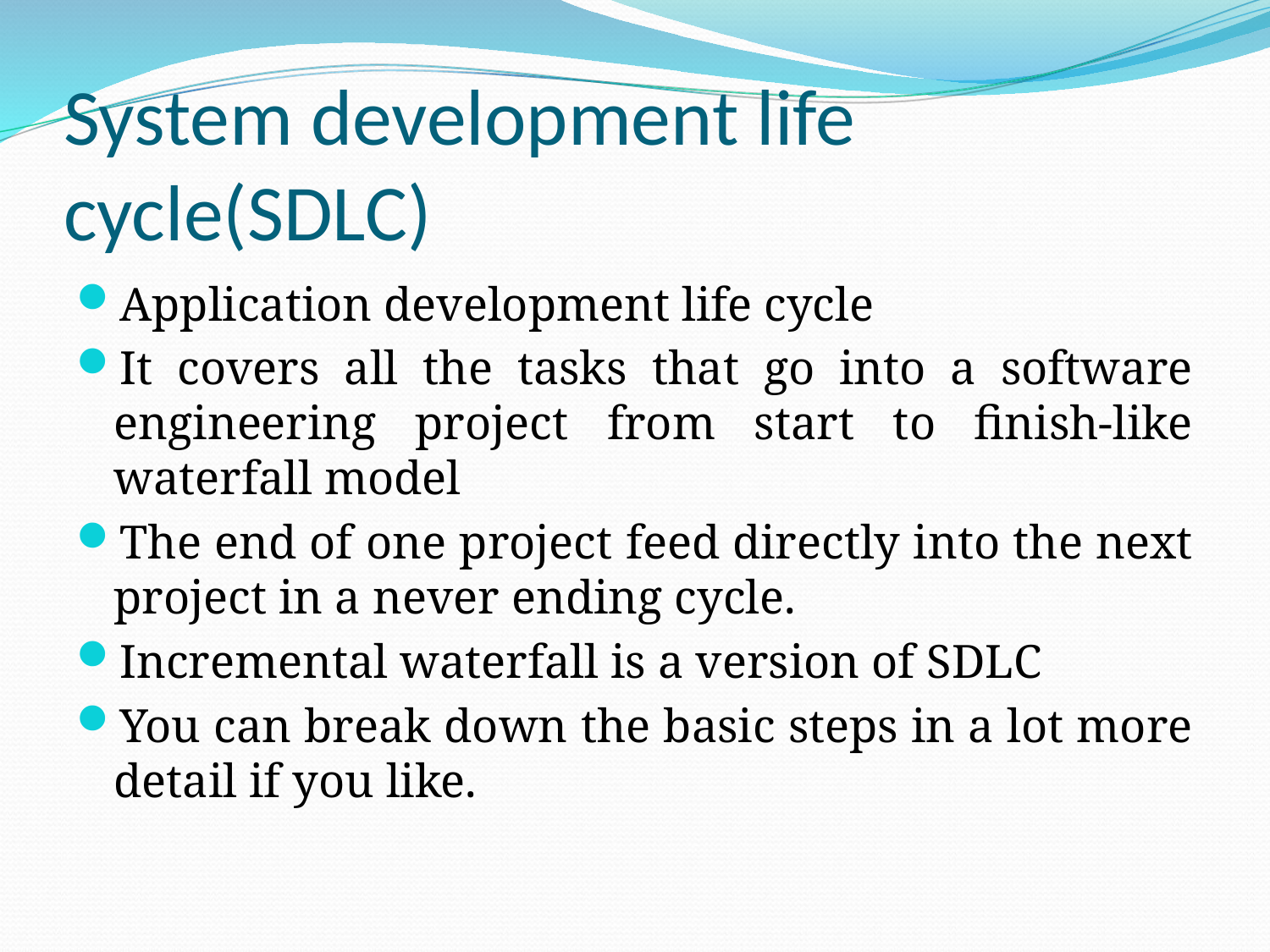

# System development life cycle(SDLC)
Application development life cycle
It covers all the tasks that go into a software engineering project from start to finish-like waterfall model
The end of one project feed directly into the next project in a never ending cycle.
Incremental waterfall is a version of SDLC
You can break down the basic steps in a lot more detail if you like.